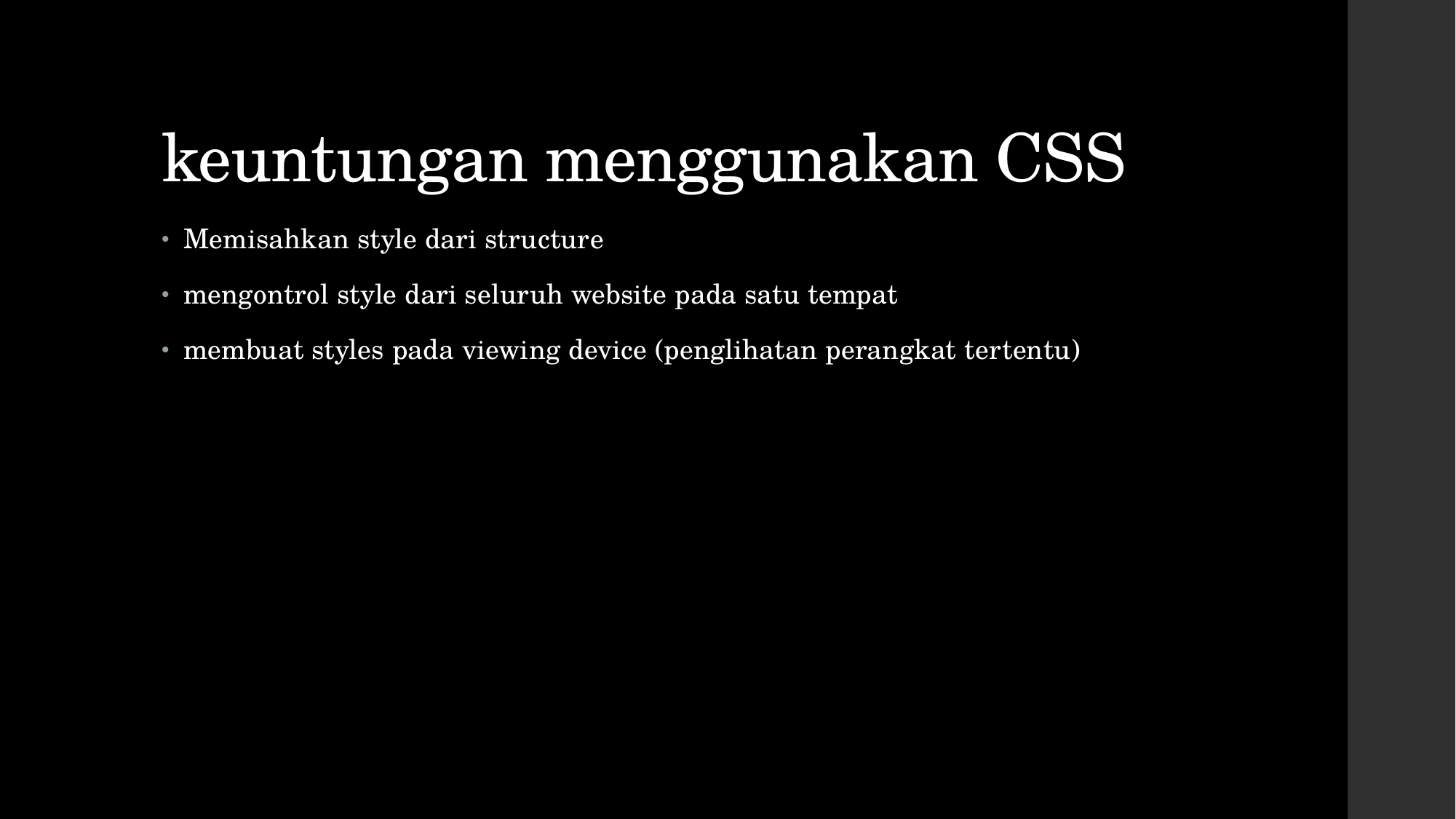

# keuntungan menggunakan CSS
Memisahkan style dari structure
mengontrol style dari seluruh website pada satu tempat
membuat styles pada viewing device (penglihatan perangkat tertentu)